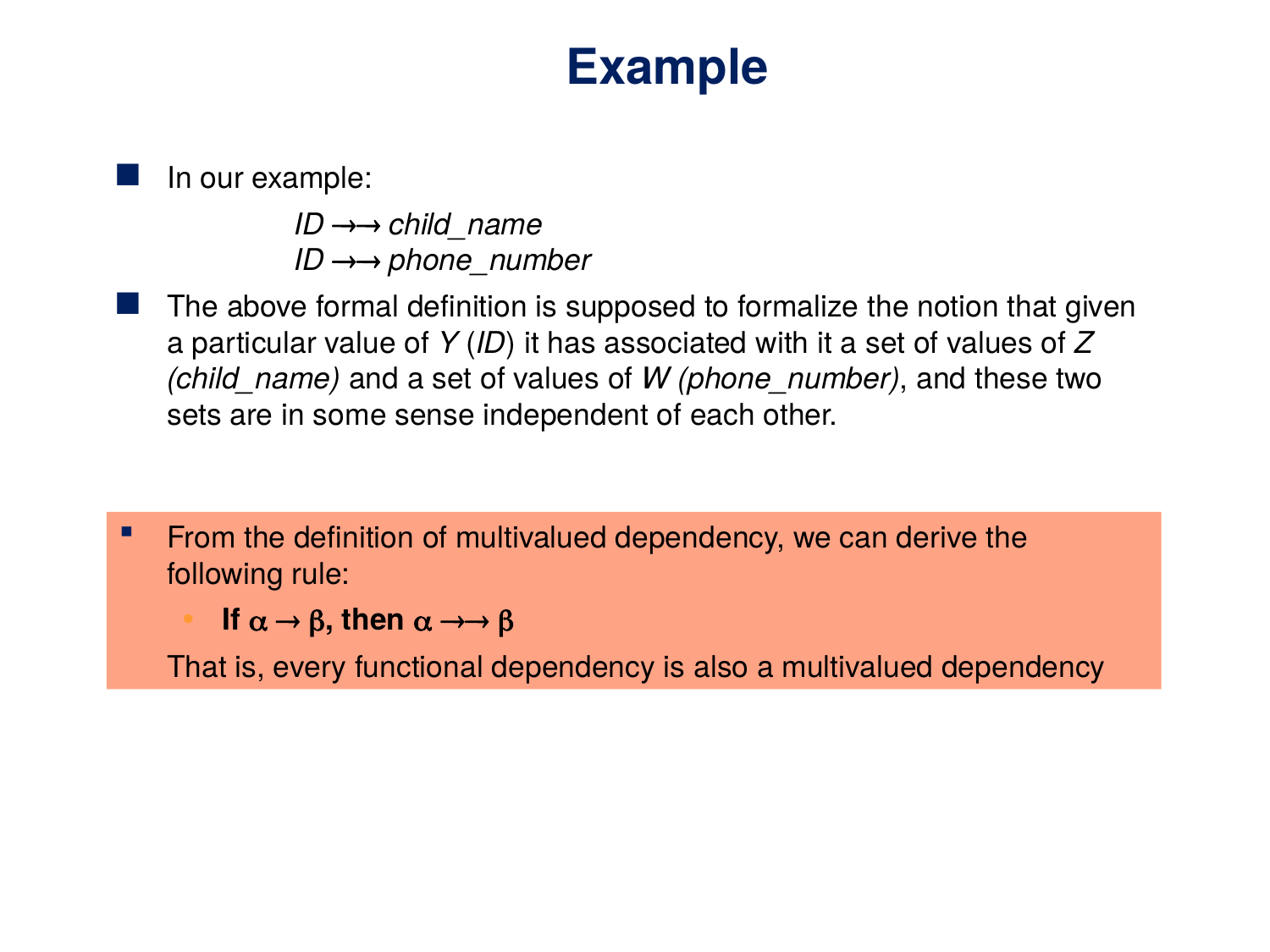

# Example
In our example:
		ID →→ child_name
	ID →→ phone_number
The above formal definition is supposed to formalize the notion that given a particular value of Y (ID) it has associated with it a set of values of Z (child_name) and a set of values of W (phone_number), and these two sets are in some sense independent of each other.
From the definition of multivalued dependency, we can derive the following rule:
If α → β, then α →→ β
	That is, every functional dependency is also a multivalued dependency